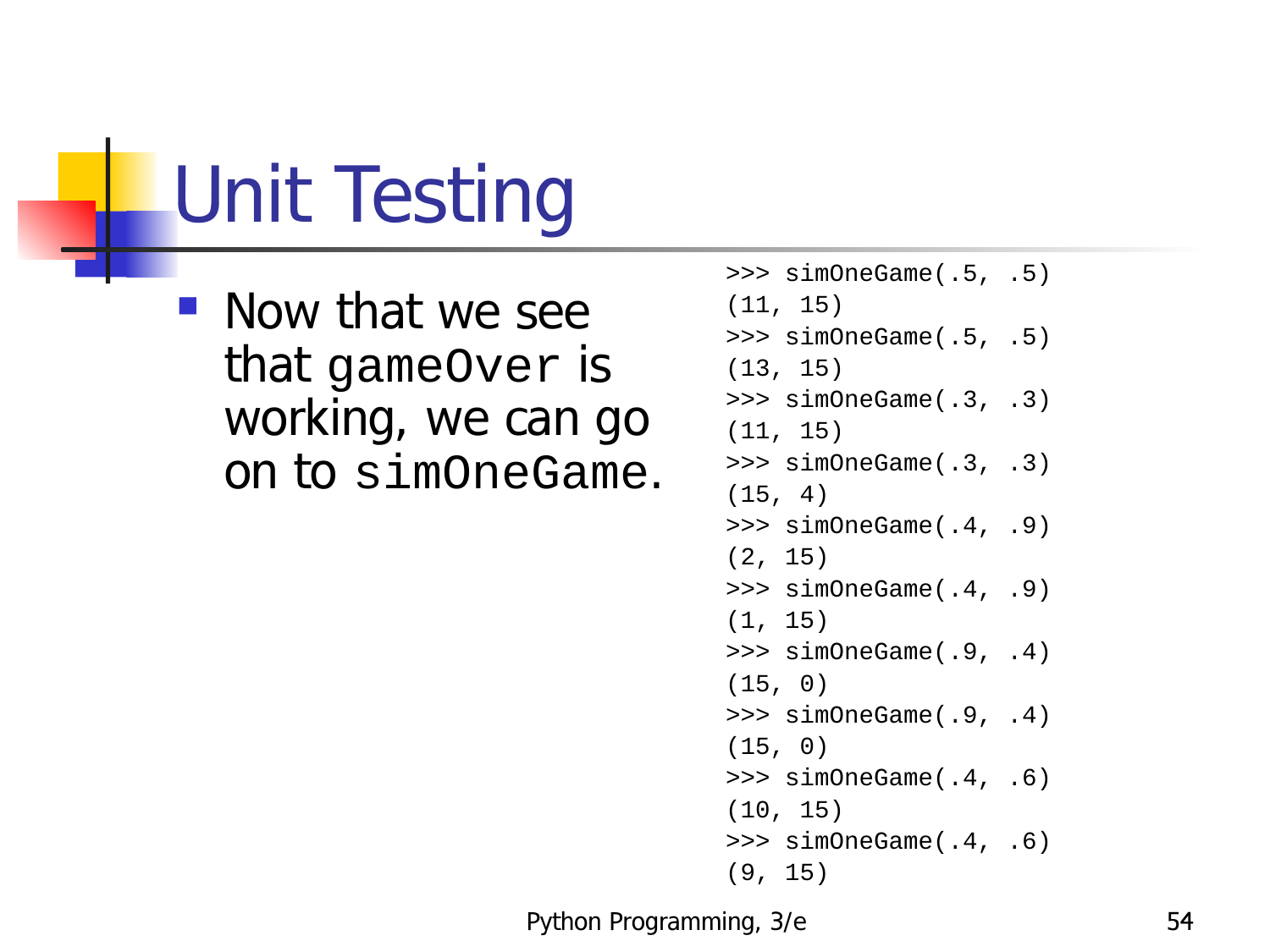

# Unit Testing
>>> simOneGame(.5, .5)
(11, 15)
>>> simOneGame(.5, .5)
(13, 15)
>>> simOneGame(.3, .3)
(11, 15)
>>> simOneGame(.3, .3)
(15, 4)
>>> simOneGame(.4, .9)
(2, 15)
>>> simOneGame(.4, .9)
(1, 15)
>>> simOneGame(.9, .4)
(15, 0)
>>> simOneGame(.9, .4)
(15, 0)
>>> simOneGame(.4, .6)
(10, 15)
>>> simOneGame(.4, .6)
(9, 15)
Now that we see that gameOver is working, we can go on to simOneGame.

Python Programming, 3/e
54